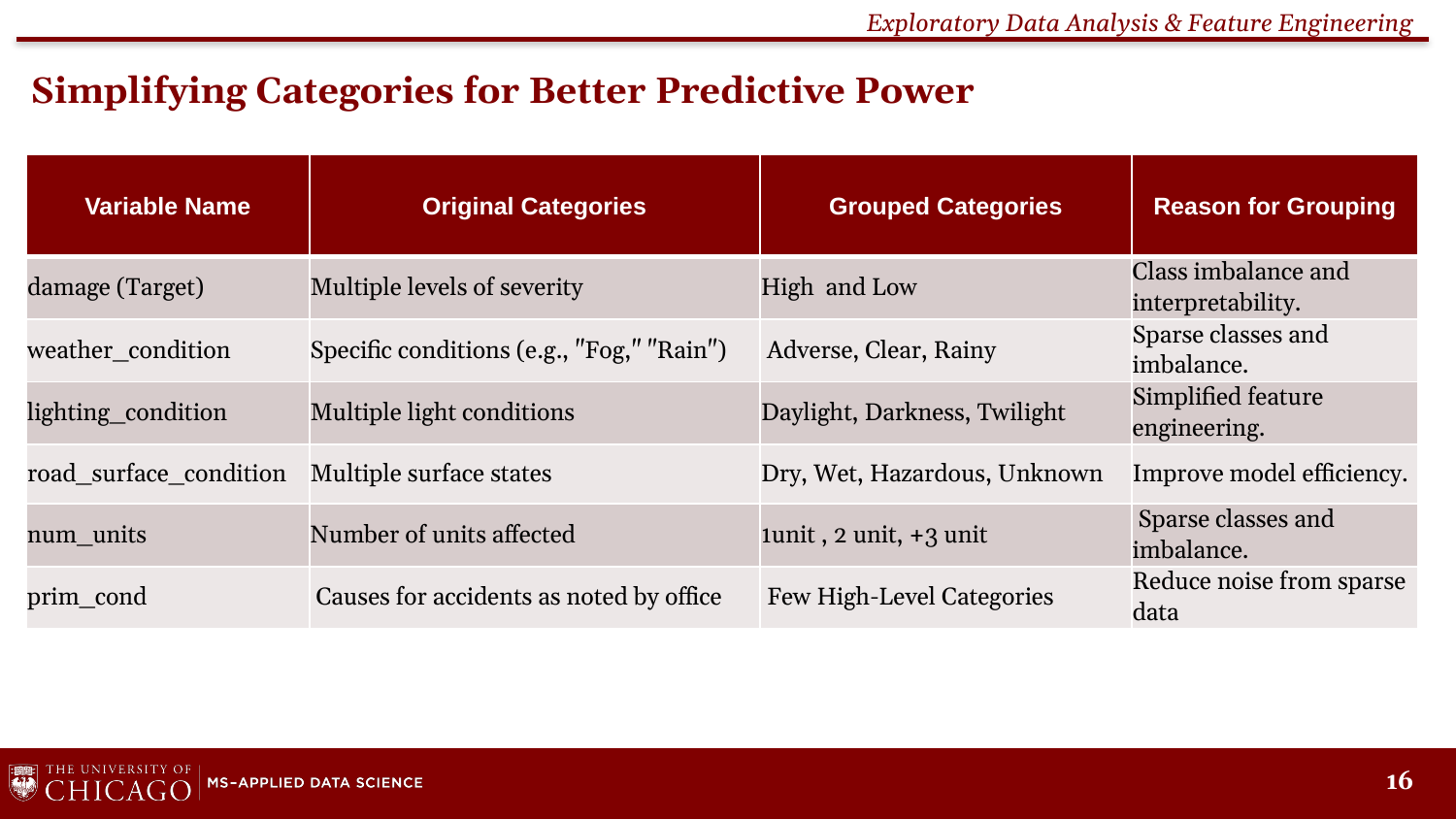

Exploratory Data Analysis & Feature Engineering
# Simplifying Categories for Better Predictive Power
| Variable Name | Original Categories | Grouped Categories | Reason for Grouping |
| --- | --- | --- | --- |
| damage (Target) | Multiple levels of severity | High and Low | Class imbalance and interpretability. |
| weather\_condition | Specific conditions (e.g., "Fog," "Rain") | Adverse, Clear, Rainy | Sparse classes and imbalance. |
| lighting\_condition | Multiple light conditions | Daylight, Darkness, Twilight | Simplified feature engineering. |
| road\_surface\_condition | Multiple surface states | Dry, Wet, Hazardous, Unknown | Improve model efficiency. |
| num\_units | Number of units affected | 1unit , 2 unit, +3 unit | Sparse classes and imbalance. |
| prim\_cond | Causes for accidents as noted by office | Few High-Level Categories | Reduce noise from sparse data |

16